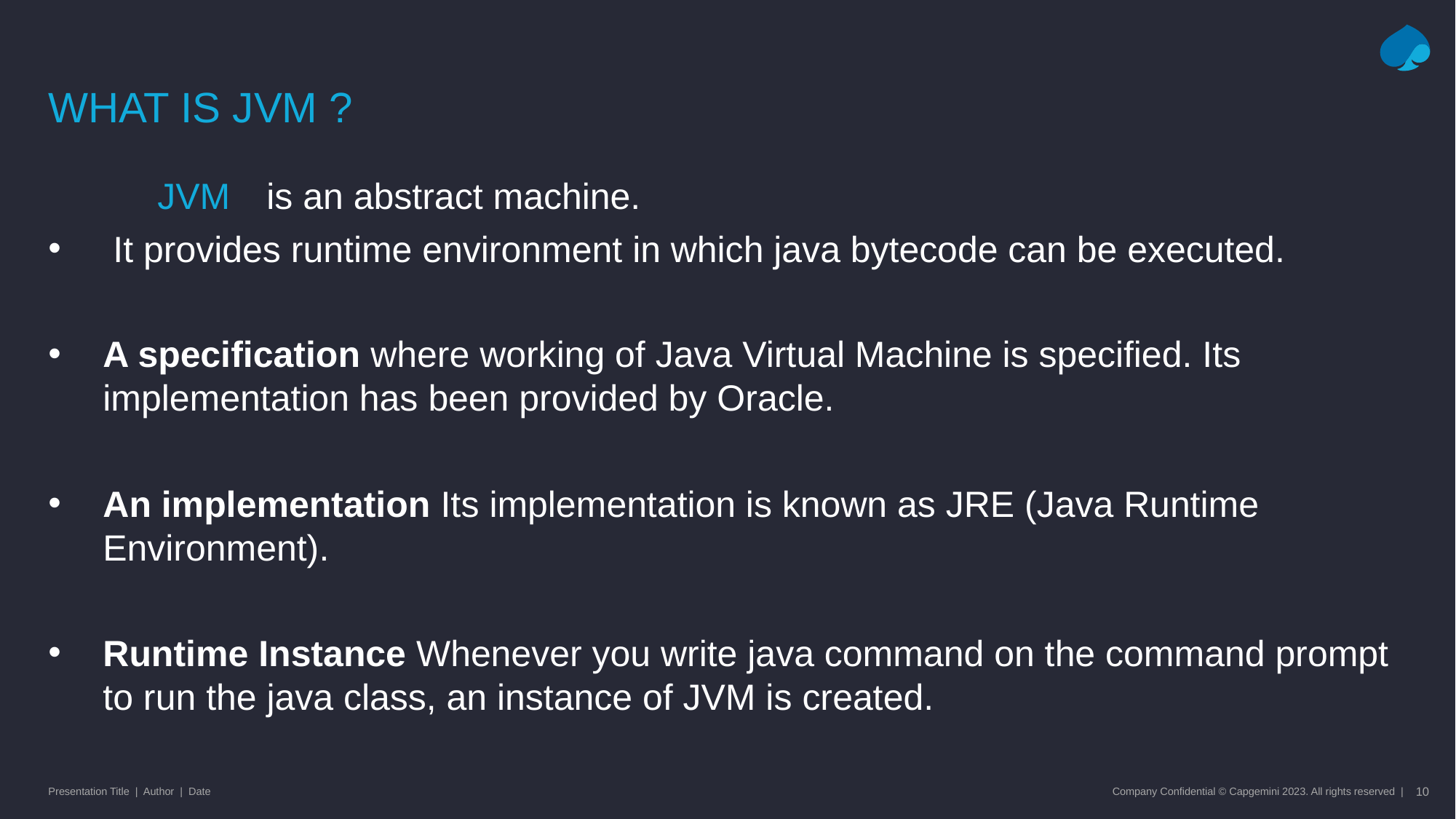

# What is JVM ?
	JVM	is an abstract machine.
 It provides runtime environment in which java bytecode can be executed.

A specification where working of Java Virtual Machine is specified. Its implementation has been provided by Oracle.

An implementation Its implementation is known as JRE (Java Runtime Environment).

Runtime Instance Whenever you write java command on the command prompt to run the java class, an instance of JVM is created.